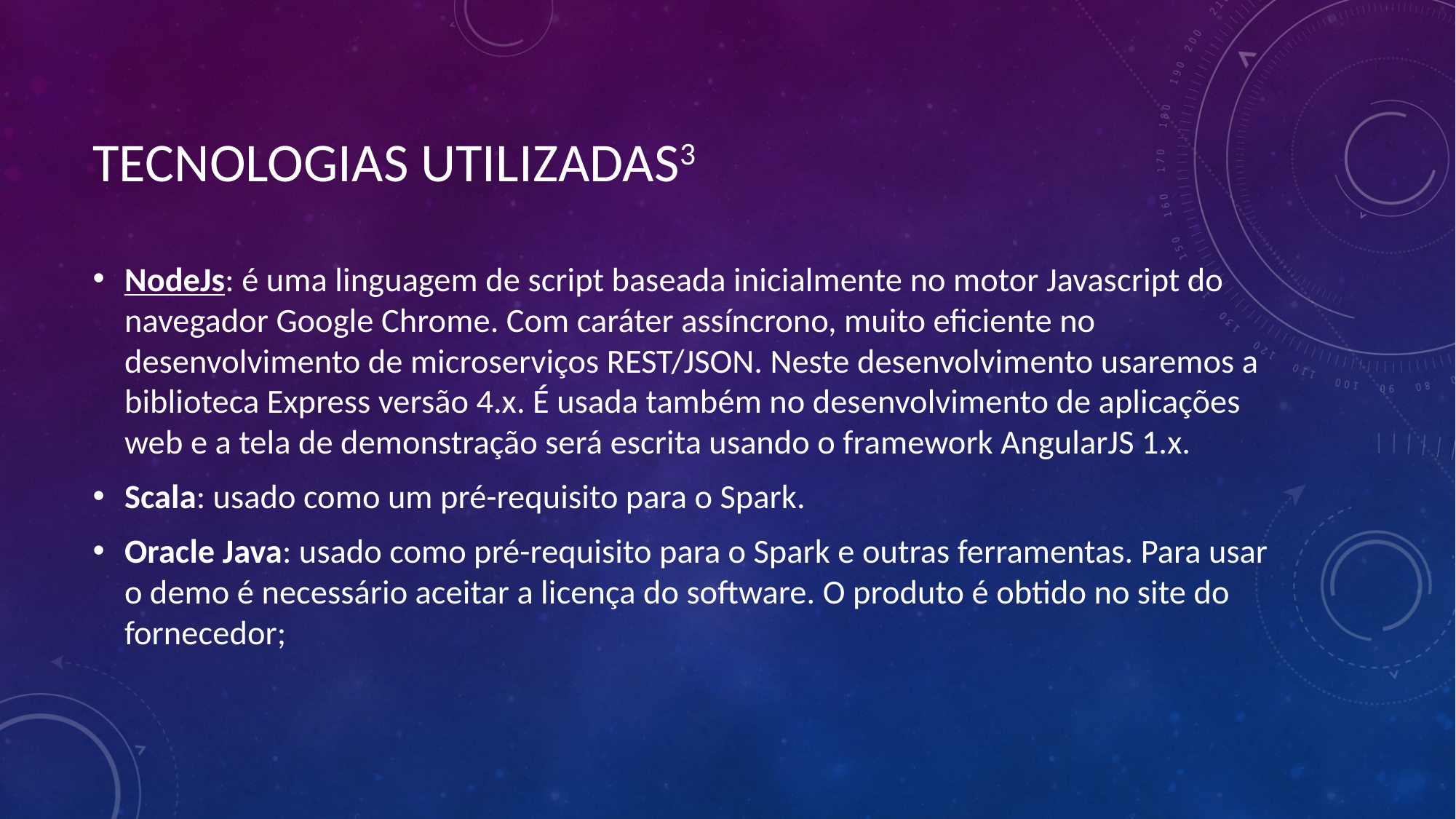

# Tecnologias UTILIZADAS3
NodeJs: é uma linguagem de script baseada inicialmente no motor Javascript do navegador Google Chrome. Com caráter assíncrono, muito eficiente no desenvolvimento de microserviços REST/JSON. Neste desenvolvimento usaremos a biblioteca Express versão 4.x. É usada também no desenvolvimento de aplicações web e a tela de demonstração será escrita usando o framework AngularJS 1.x.
Scala: usado como um pré-requisito para o Spark.
Oracle Java: usado como pré-requisito para o Spark e outras ferramentas. Para usar o demo é necessário aceitar a licença do software. O produto é obtido no site do fornecedor;